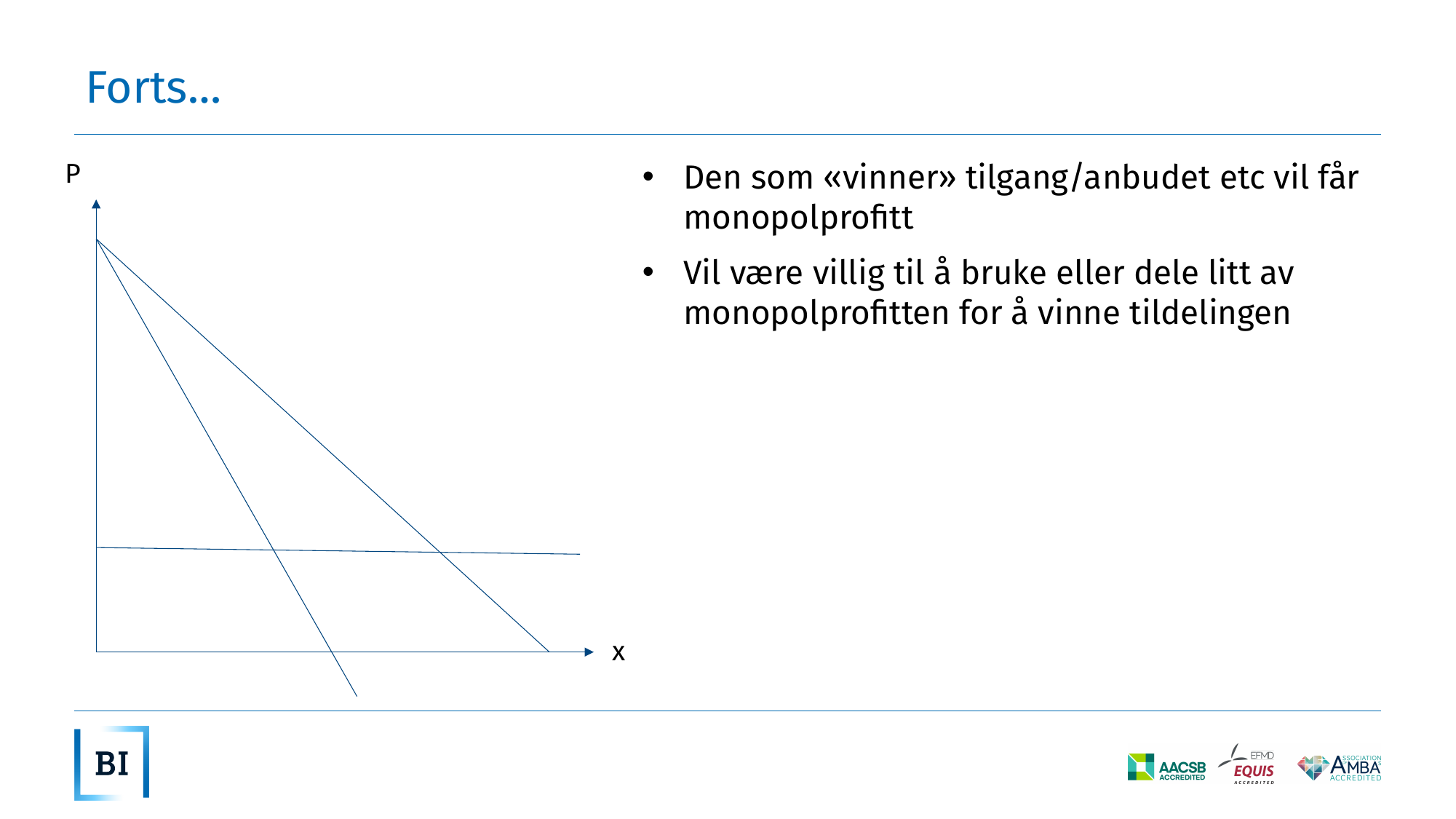

# Forts…
P
Den som «vinner» tilgang/anbudet etc vil får monopolprofitt
Vil være villig til å bruke eller dele litt av monopolprofitten for å vinne tildelingen

x